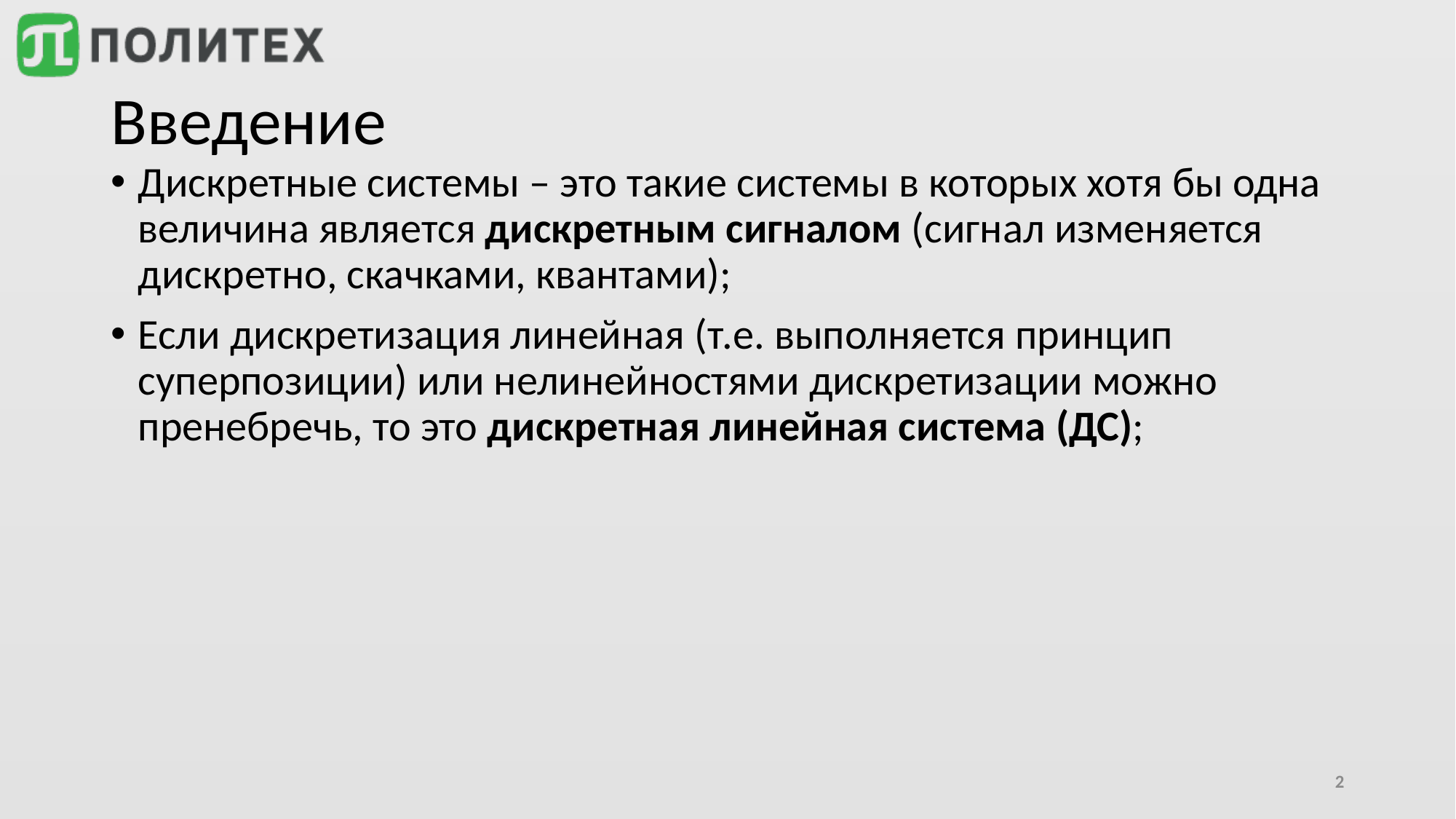

# Введение
Дискретные системы – это такие системы в которых хотя бы одна величина является дискретным сигналом (сигнал изменяется дискретно, скачками, квантами);
Если дискретизация линейная (т.е. выполняется принцип суперпозиции) или нелинейностями дискретизации можно пренебречь, то это дискретная линейная система (ДС);
2